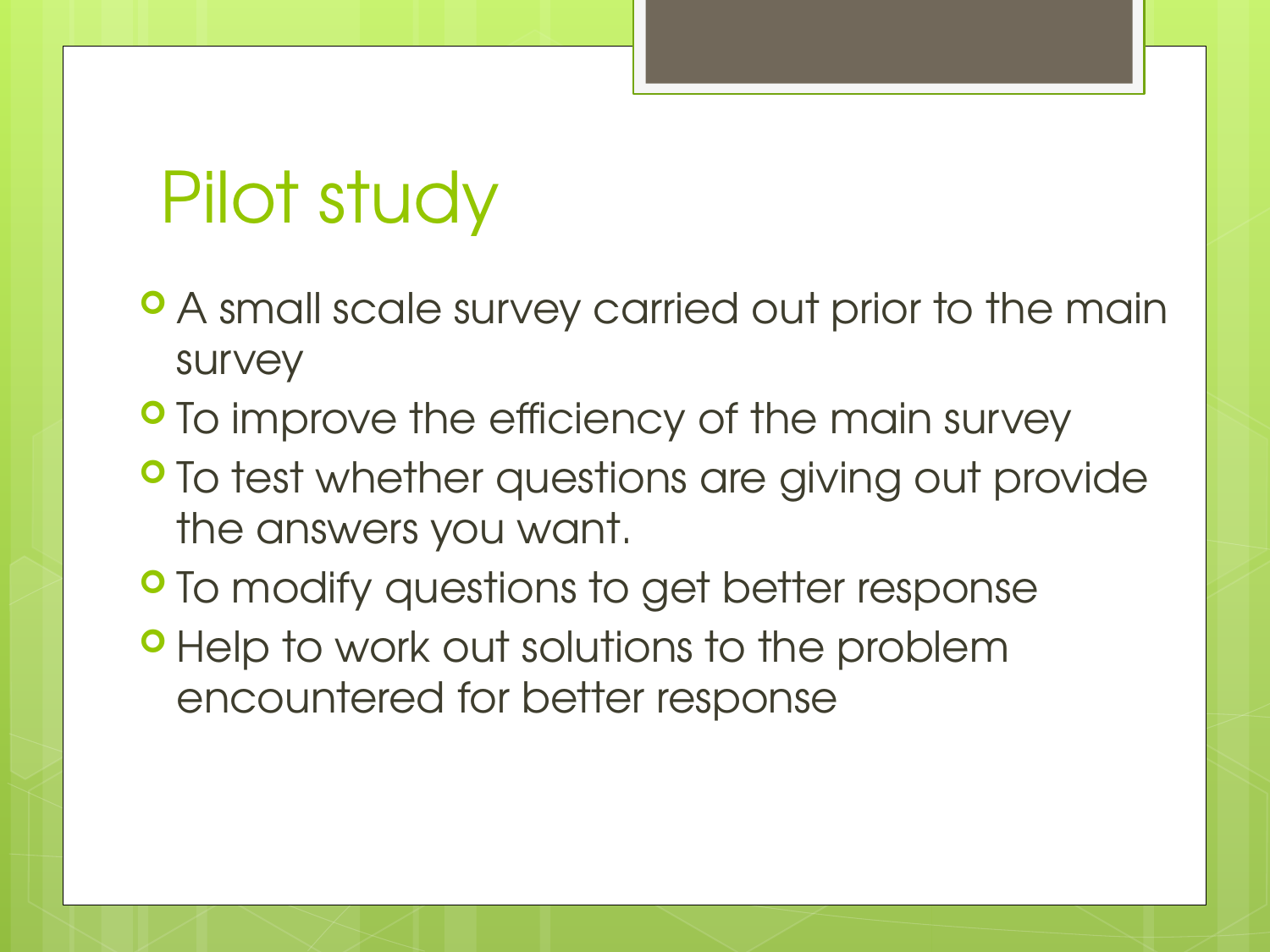

# Pilot study
A small scale survey carried out prior to the main survey
To improve the efficiency of the main survey
To test whether questions are giving out provide the answers you want.
To modify questions to get better response
Help to work out solutions to the problem encountered for better response